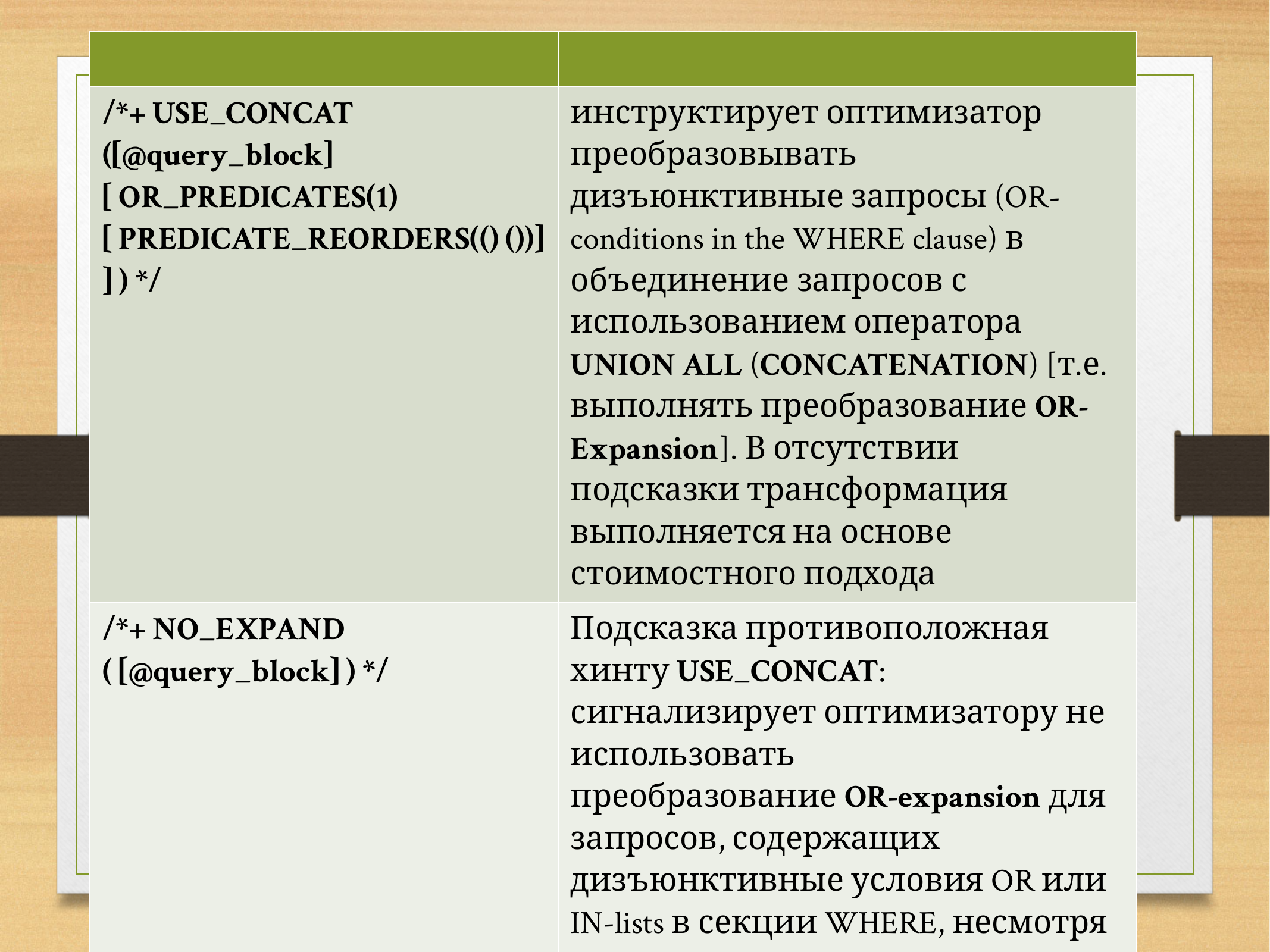

|  |  |
| --- | --- |
| /\*+ USE\_CONCAT ([@query\_block] [ OR\_PREDICATES(1) [ PREDICATE\_REORDERS(() ())] ] ) \*/ | инструктирует оптимизатор преобразовывать дизъюнктивные запросы (OR-conditions in the WHERE clause) в объединение запросов с использованием оператора UNION ALL (CONCATENATION) [т.е. выполнять преобразование OR-Expansion]. В отсутствии подсказки трансформация выполняется на основе стоимостного подхода |
| /\*+ NO\_EXPAND ( [@query\_block] ) \*/ | Подсказка противоположная хинту USE\_CONCAT: сигнализирует оптимизатору не использовать преобразование OR-expansion для запросов, содержащих дизъюнктивные условия OR или IN-lists в секции WHERE, несмотря на стоимость |